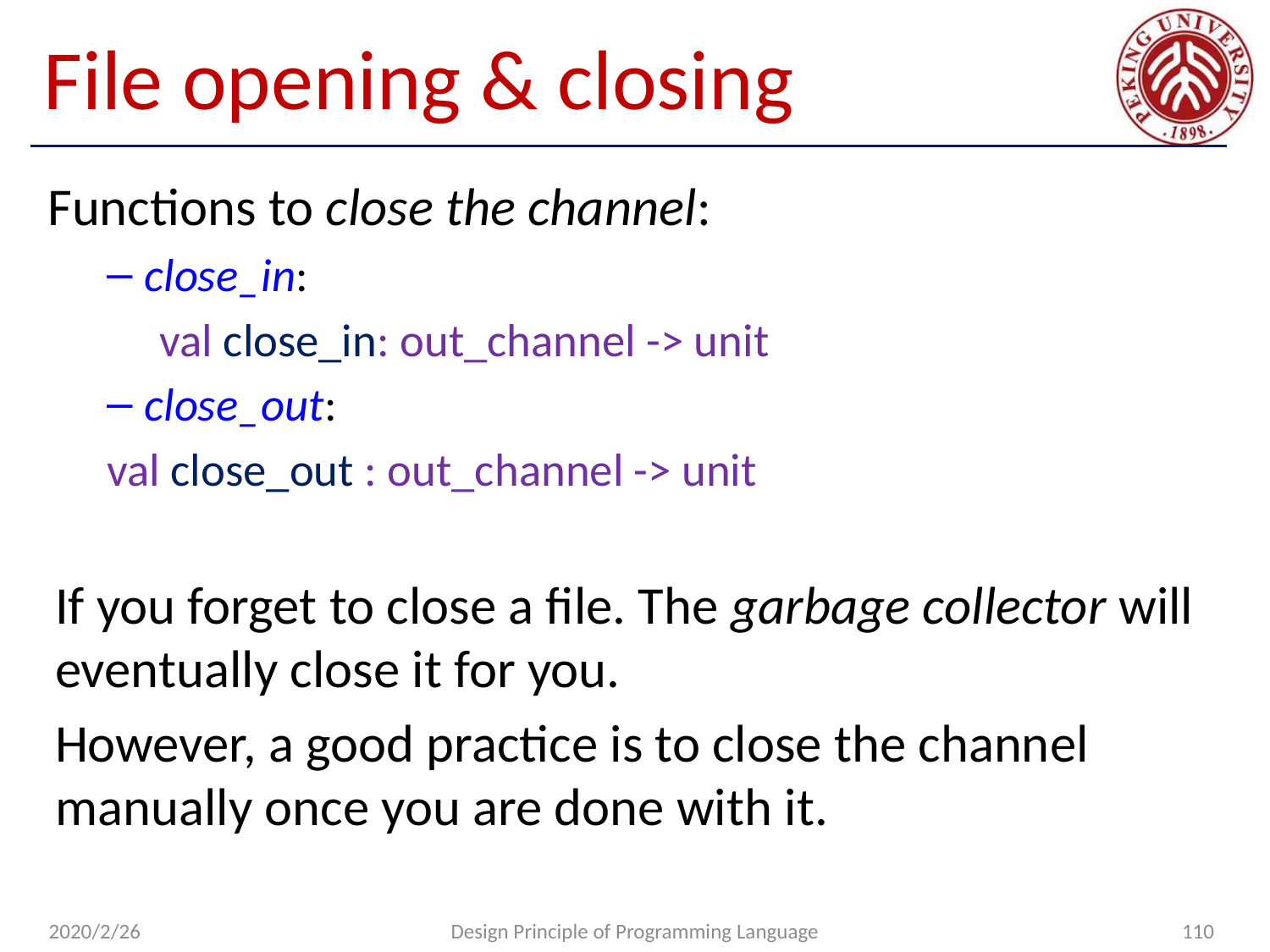

# File opening & closing
Functions to close the channel:
close_in:
val close_in: out_channel -> unit
close_out:
	val close_out : out_channel -> unit

If you forget to close a file. The garbage collector will eventually close it for you.
However, a good practice is to close the channel manually once you are done with it.

2020/2/26
Design Principle of Programming Language
110